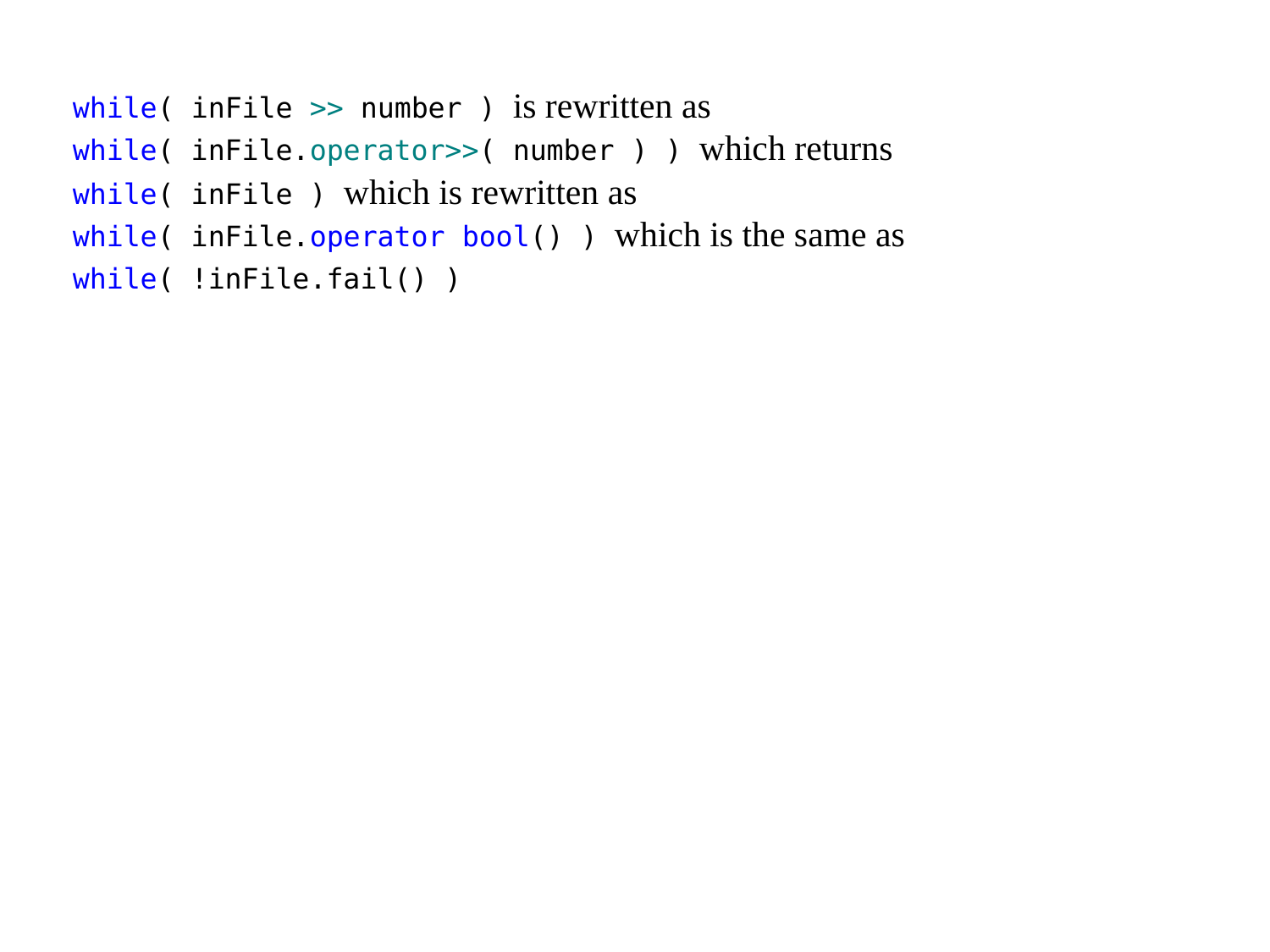

while( inFile >> number ) is rewritten as
while( inFile.operator>>( number ) ) which returns
while( inFile ) which is rewritten as
while( inFile.operator bool() ) which is the same as
while( !inFile.fail() ) which returns